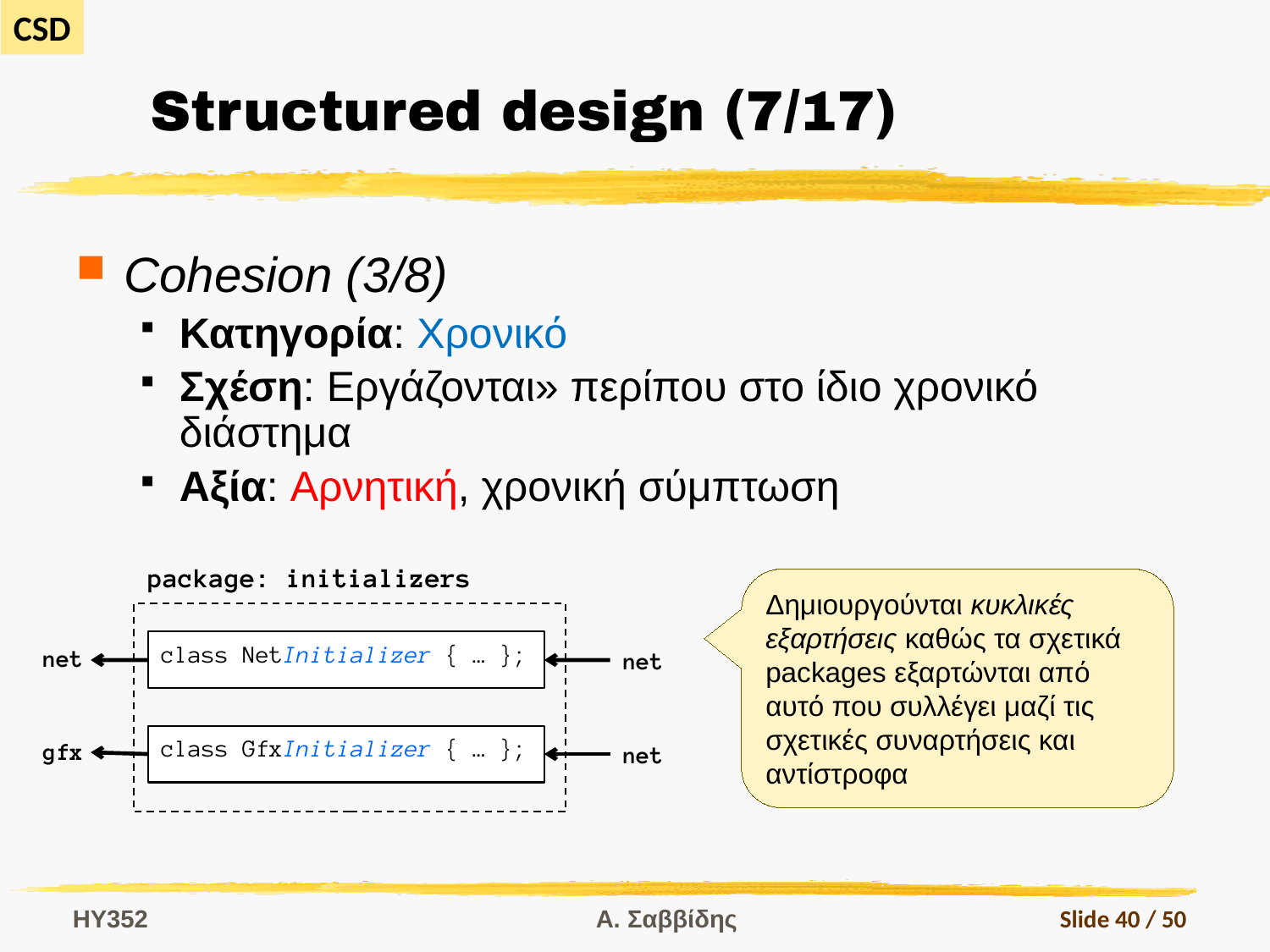

# Structured design (7/17)
Cohesion (3/8)
Κατηγορία: Χρονικό
Σχέση: Εργάζονται» περίπου στο ίδιο χρονικό διάστημα
Αξία: Αρνητική, χρονική σύμπτωση

package: initializers
Δημιουργούνται κυκλικές εξαρτήσεις καθώς τα σχετικά packages εξαρτώνται από αυτό που συλλέγει μαζί τις σχετικές συναρτήσεις και αντίστροφα

class NetInitializer { … };
net
net
class GfxInitializer { … };
gfx
net
HY352
Α. Σαββίδης
Slide 40 / 50